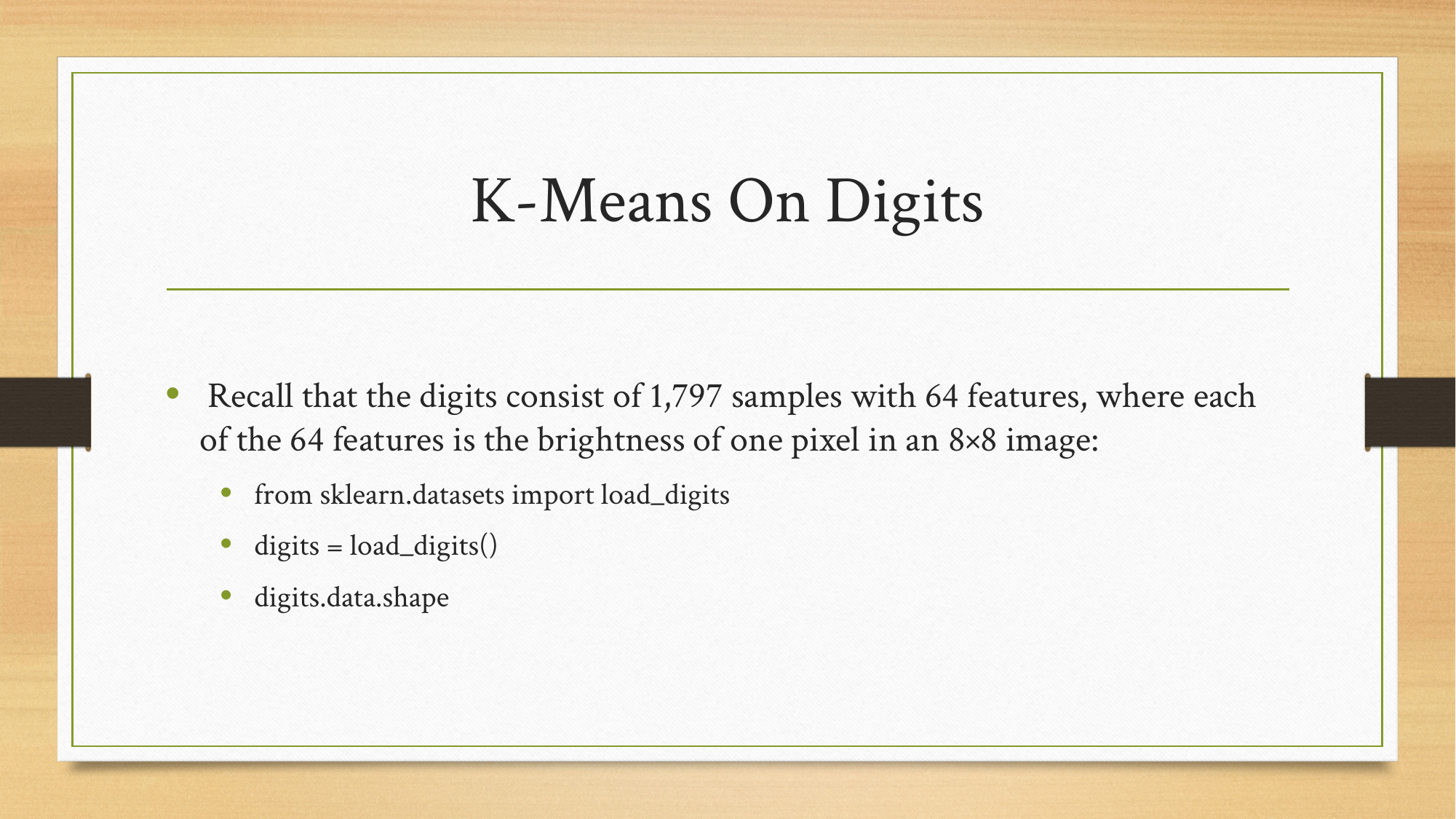

# K-Means On Digits

 Recall that the digits consist of 1,797 samples with 64 features, where each of the 64 features is the brightness of one pixel in an 8×8 image:
from sklearn.datasets import load_digits
digits = load_digits()
digits.data.shape